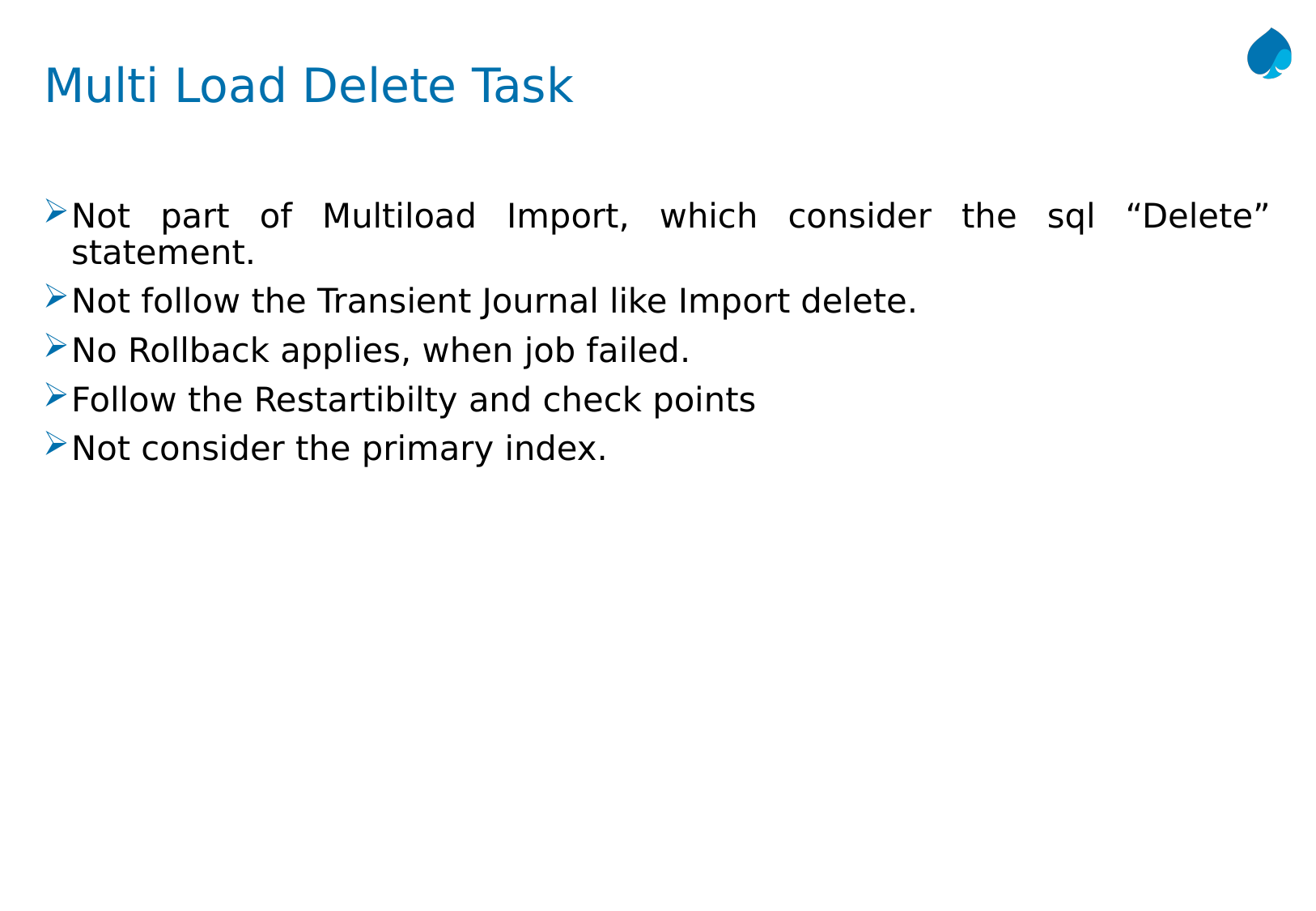

# Multi Load Delete Task
Not part of Multiload Import, which consider the sql “Delete” statement.
Not follow the Transient Journal like Import delete.
No Rollback applies, when job failed.
Follow the Restartibilty and check points
Not consider the primary index.